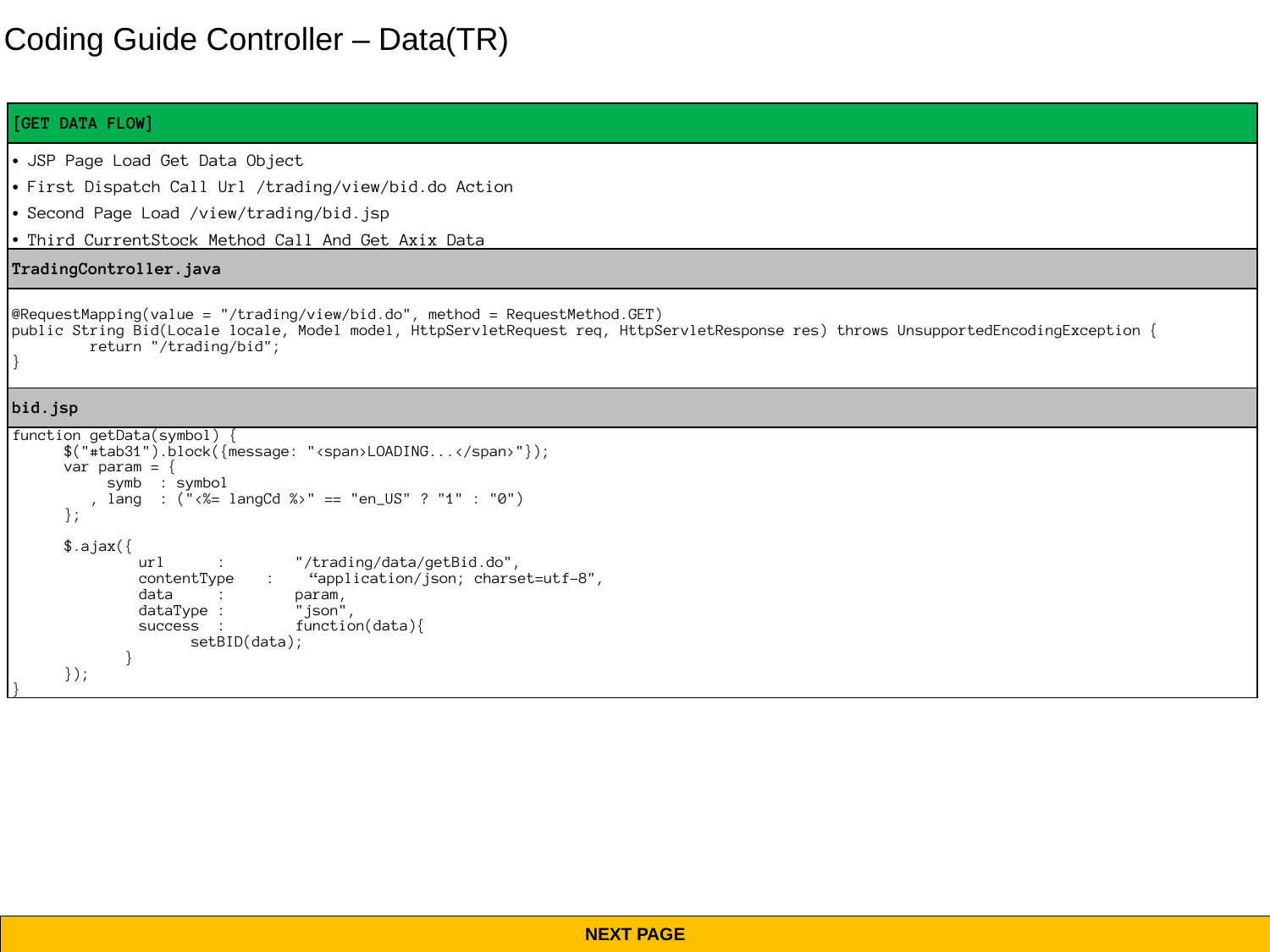

Coding Guide Controller – Data(TR)
| [GET DATA FLOW] |
| --- |
| JSP Page Load Get Data Object First Dispatch Call Url /trading/view/bid.do Action Second Page Load /view/trading/bid.jsp Third CurrentStock Method Call And Get Axix Data |
| TradingController.java |
| @RequestMapping(value = "/trading/view/bid.do", method = RequestMethod.GET) public String Bid(Locale locale, Model model, HttpServletRequest req, HttpServletResponse res) throws UnsupportedEncodingException { return "/trading/bid"; } |
| bid.jsp |
| function getData(symbol) { $("#tab31").block({message: "<span>LOADING...</span>"}); var param = { symb : symbol , lang : ("<%= langCd %>" == "en\_US" ? "1" : "0") }; $.ajax({ url : "/trading/data/getBid.do", contentType : “application/json; charset=utf-8", data : param, dataType : "json", success : function(data){ setBID(data); } }); } |
NEXT PAGE